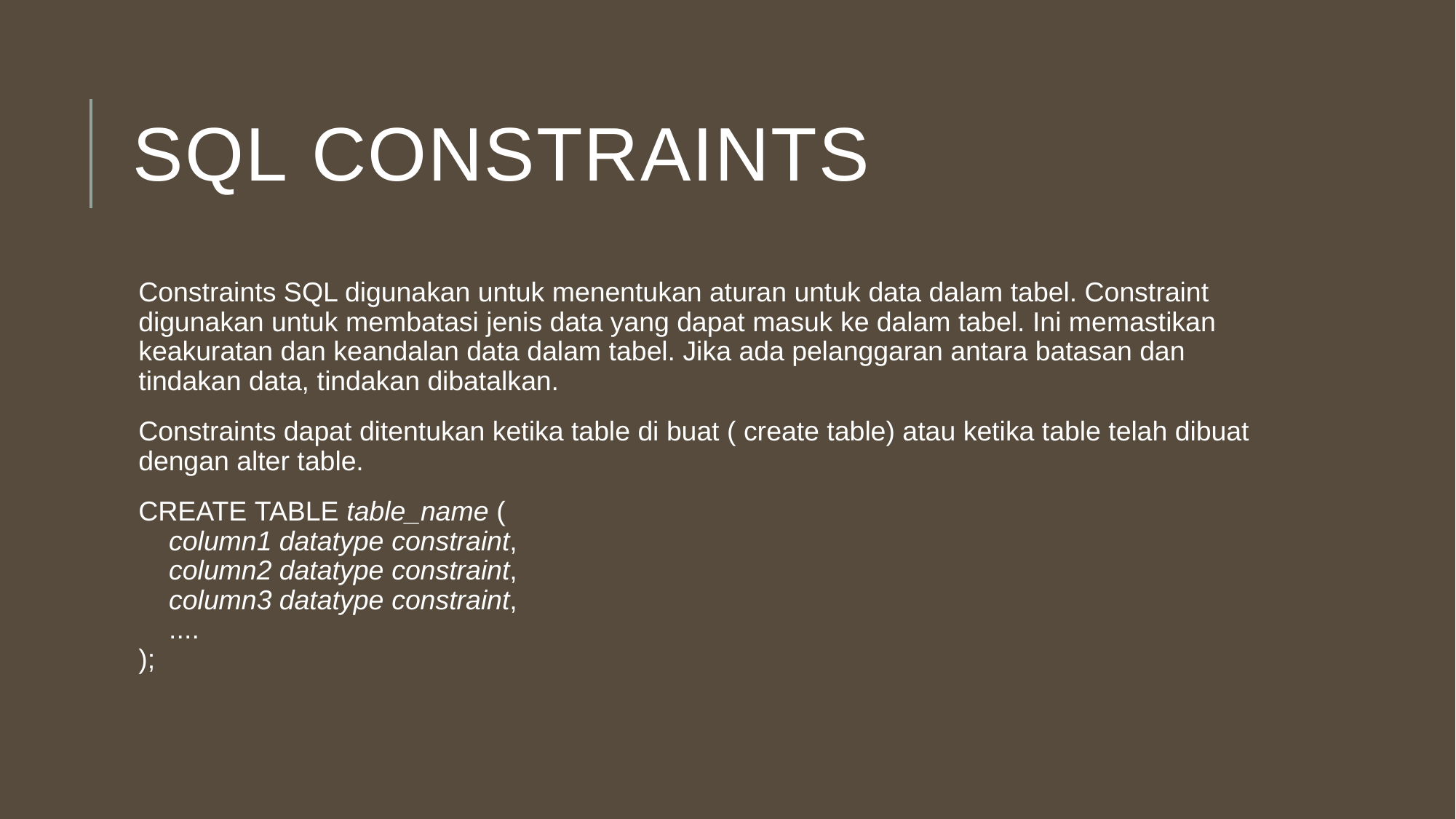

# SQL Constraints
Constraints SQL digunakan untuk menentukan aturan untuk data dalam tabel. Constraint digunakan untuk membatasi jenis data yang dapat masuk ke dalam tabel. Ini memastikan keakuratan dan keandalan data dalam tabel. Jika ada pelanggaran antara batasan dan tindakan data, tindakan dibatalkan.
Constraints dapat ditentukan ketika table di buat ( create table) atau ketika table telah dibuat dengan alter table.
CREATE TABLE table_name (
    column1 datatype constraint,
    column2 datatype constraint,
    column3 datatype constraint,
    ....
);